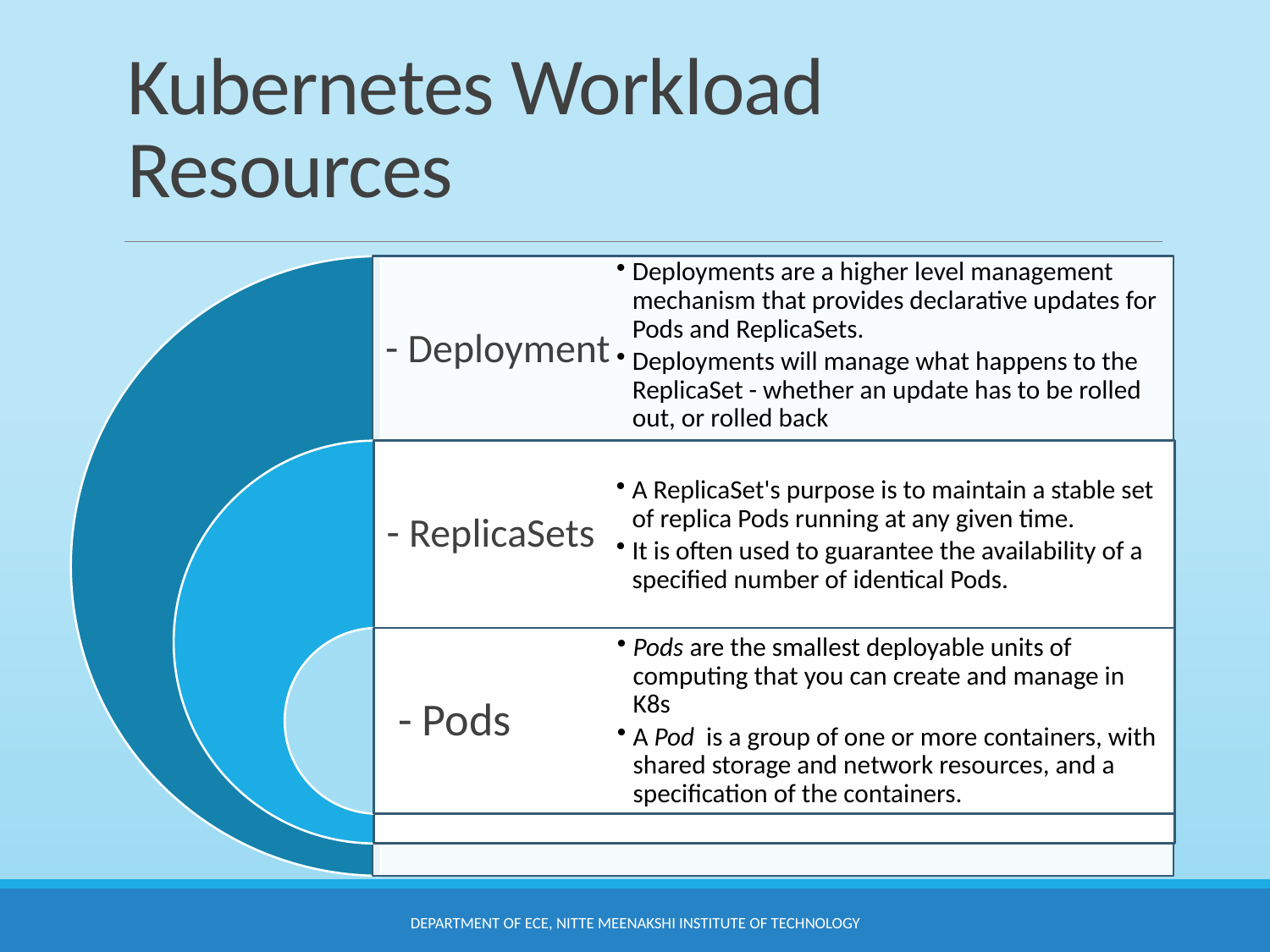

# Kubernetes Workload Resources
- Deployment
- ReplicaSets
 - Pods

Deployments are a higher level management mechanism that provides declarative updates for Pods and ReplicaSets.
Deployments will manage what happens to the ReplicaSet - whether an update has to be rolled out, or rolled back

A ReplicaSet's purpose is to maintain a stable set of replica Pods running at any given time.
It is often used to guarantee the availability of a specified number of identical Pods.
Pods are the smallest deployable units of computing that you can create and manage in K8s
A Pod  is a group of one or more containers, with shared storage and network resources, and a specification of the containers.
Department of ECE, Nitte Meenakshi Institute of Technology